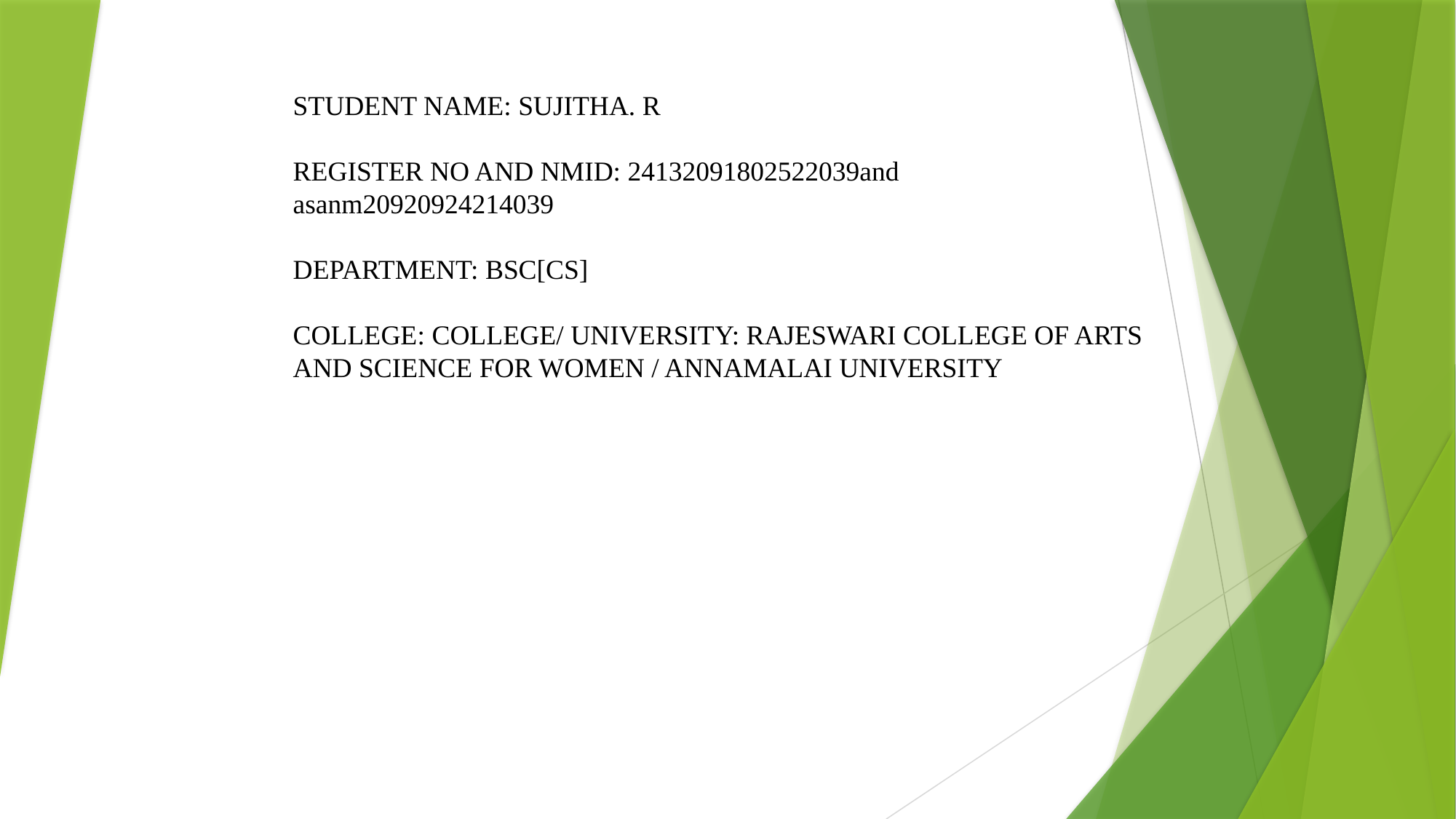

STUDENT NAME: SUJITHA. R

REGISTER NO AND NMID: 24132091802522039and asanm20920924214039

DEPARTMENT: BSC[CS]

COLLEGE: COLLEGE/ UNIVERSITY: RAJESWARI COLLEGE OF ARTS AND SCIENCE FOR WOMEN / ANNAMALAI UNIVERSITY